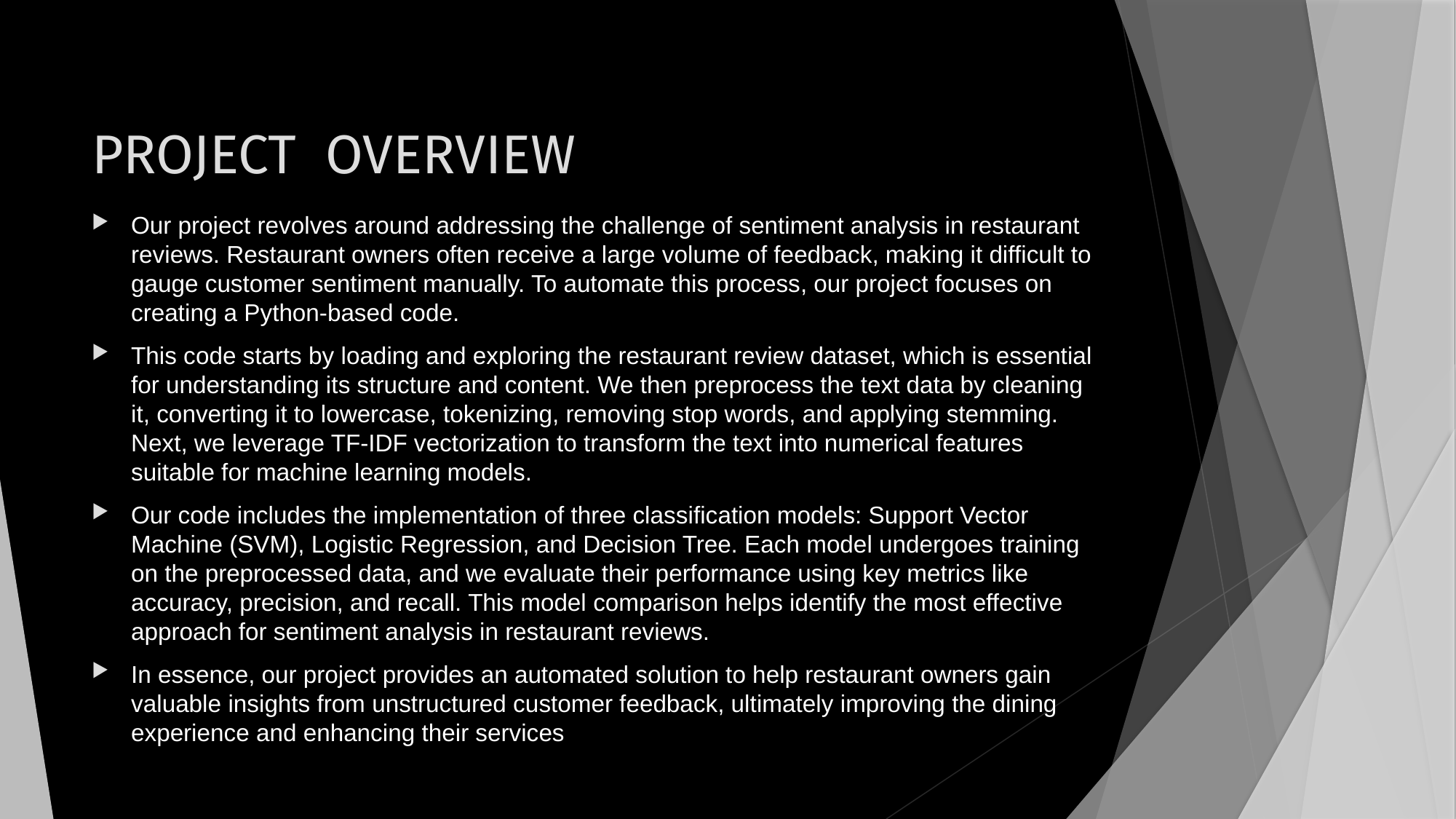

# PROJECT  OVERVIEW
Our project revolves around addressing the challenge of sentiment analysis in restaurant reviews. Restaurant owners often receive a large volume of feedback, making it difficult to gauge customer sentiment manually. To automate this process, our project focuses on creating a Python-based code.
This code starts by loading and exploring the restaurant review dataset, which is essential for understanding its structure and content. We then preprocess the text data by cleaning it, converting it to lowercase, tokenizing, removing stop words, and applying stemming. Next, we leverage TF-IDF vectorization to transform the text into numerical features suitable for machine learning models.
Our code includes the implementation of three classification models: Support Vector Machine (SVM), Logistic Regression, and Decision Tree. Each model undergoes training on the preprocessed data, and we evaluate their performance using key metrics like accuracy, precision, and recall. This model comparison helps identify the most effective approach for sentiment analysis in restaurant reviews.
In essence, our project provides an automated solution to help restaurant owners gain valuable insights from unstructured customer feedback, ultimately improving the dining experience and enhancing their services